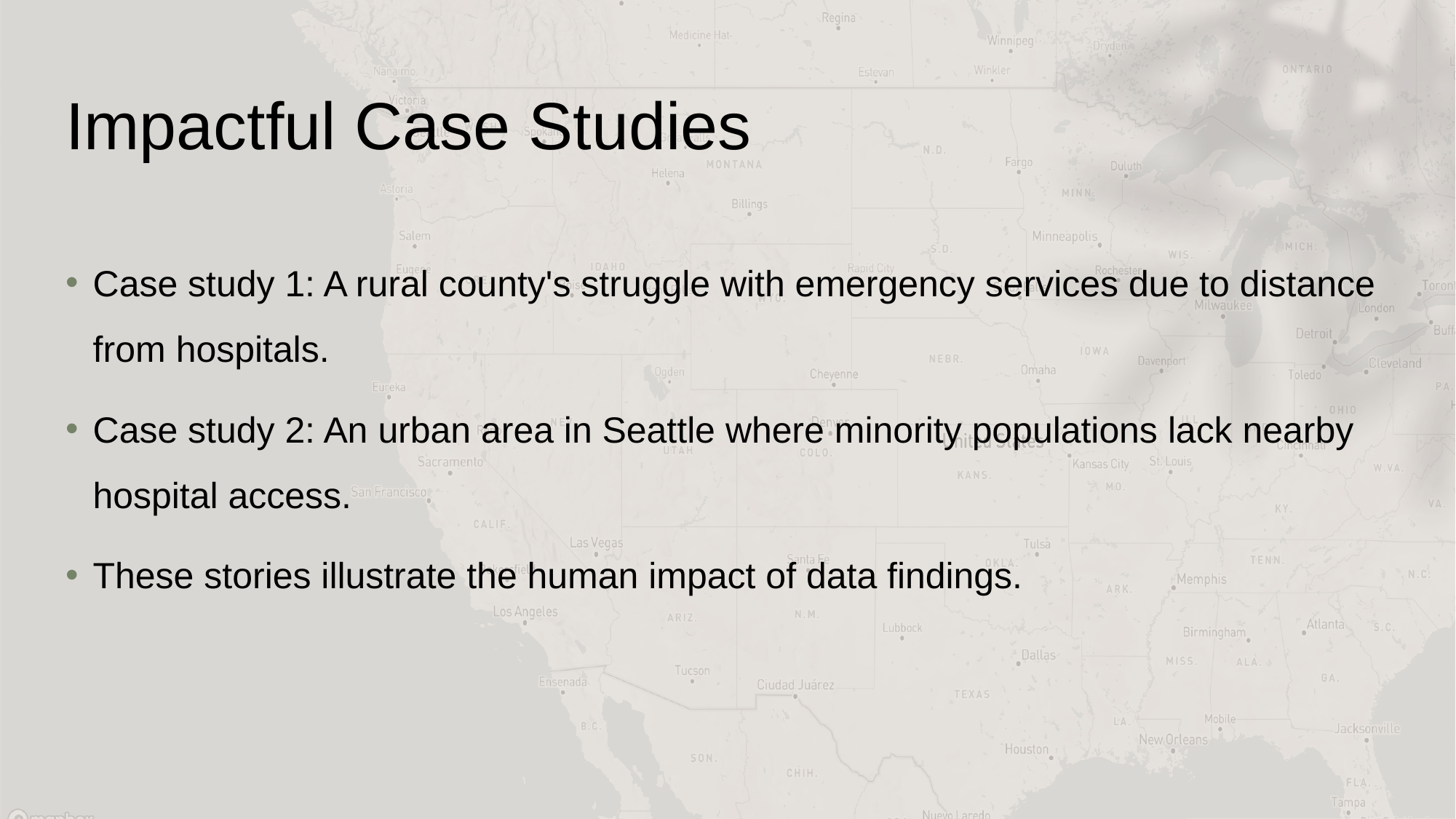

# Impactful Case Studies
Case study 1: A rural county's struggle with emergency services due to distance from hospitals.
Case study 2: An urban area in Seattle where minority populations lack nearby hospital access.
These stories illustrate the human impact of data findings.